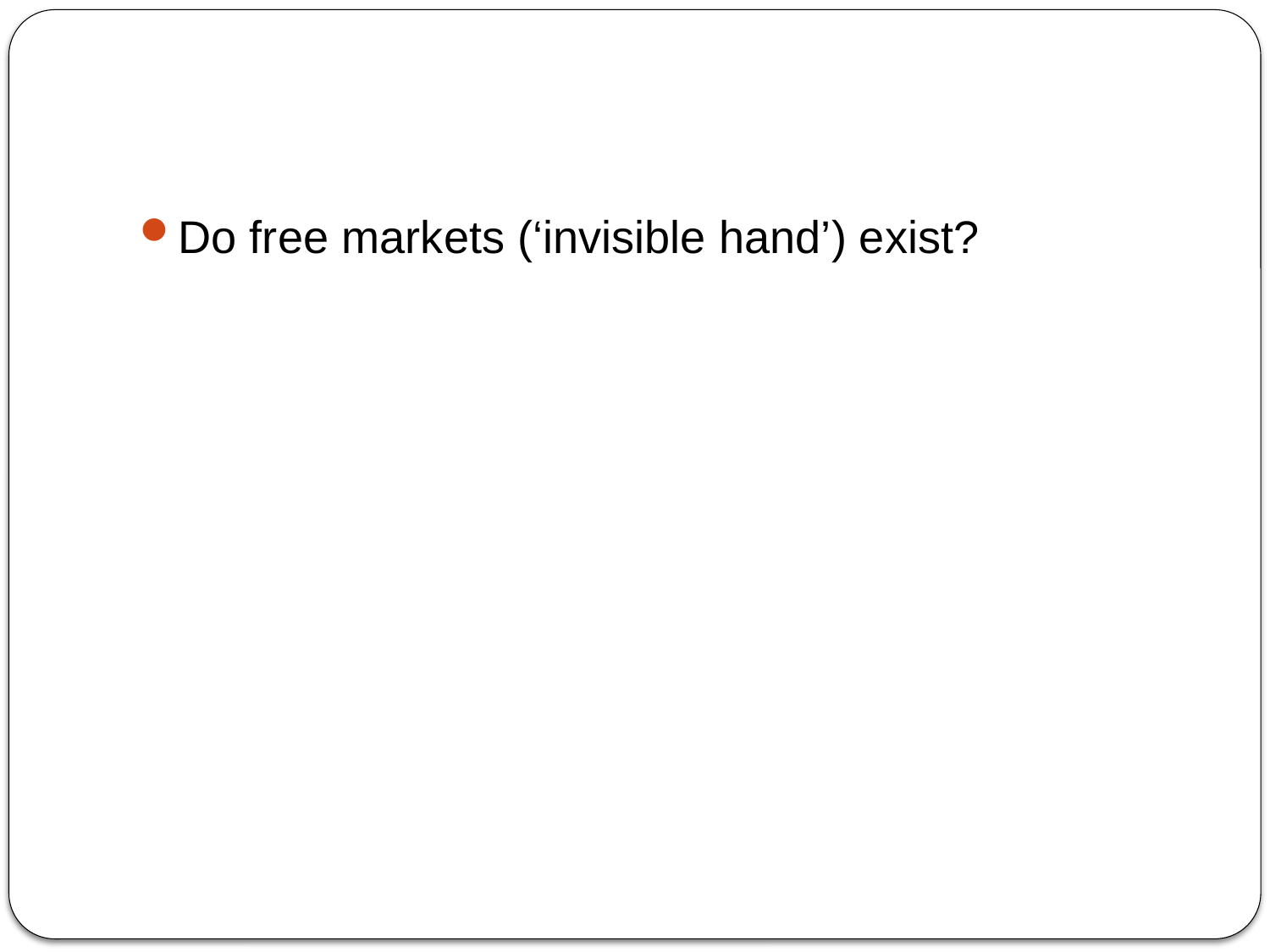

#
Do free markets (‘invisible hand’) exist?